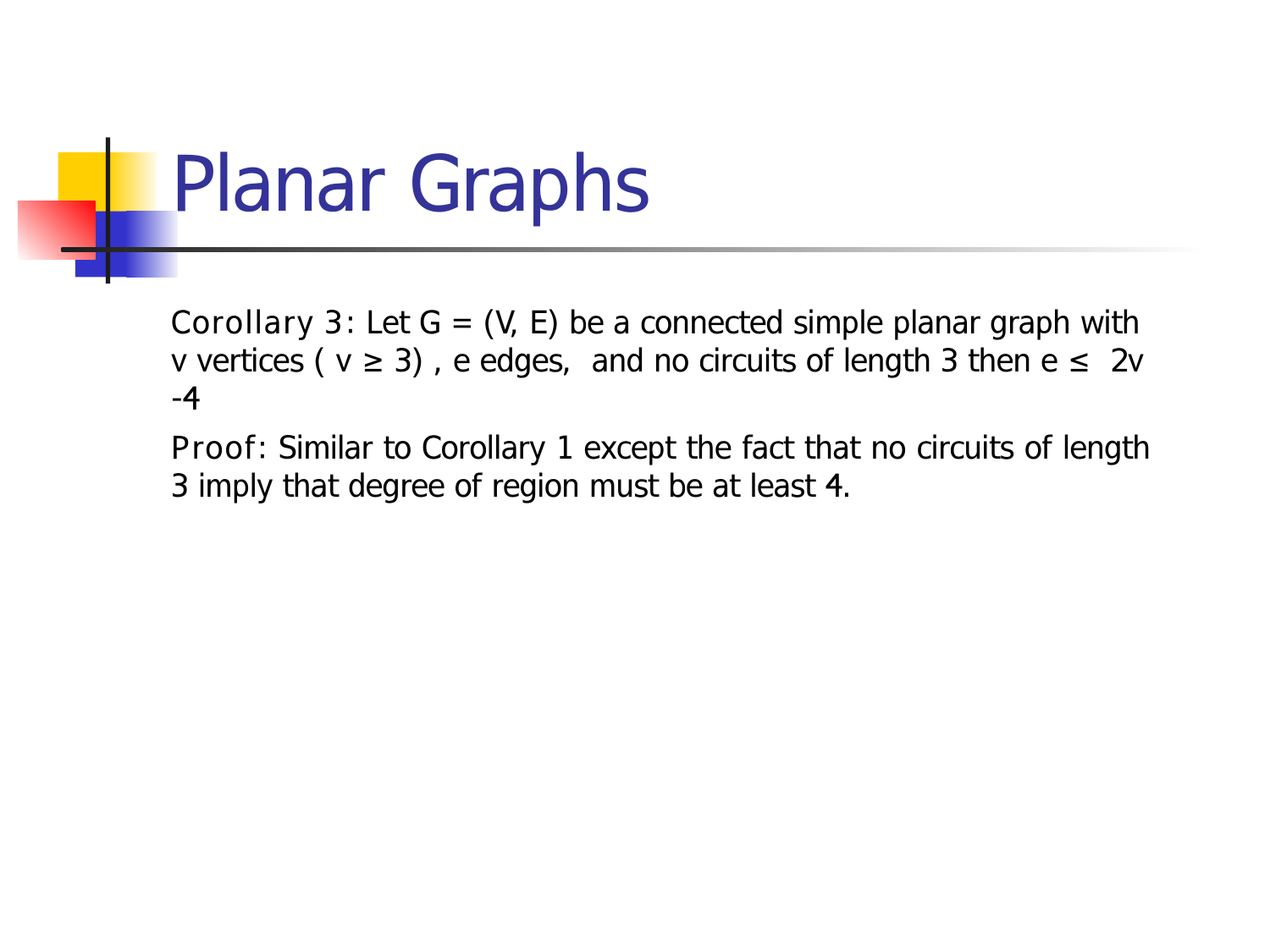

# Planar Graphs
Corollary 3: Let G = (V, E) be a connected simple planar graph with v vertices ( v ≥ 3) , e edges,  and no circuits of length 3 then e ≤  2v -4
Proof: Similar to Corollary 1 except the fact that no circuits of length 3 imply that degree of region must be at least 4.